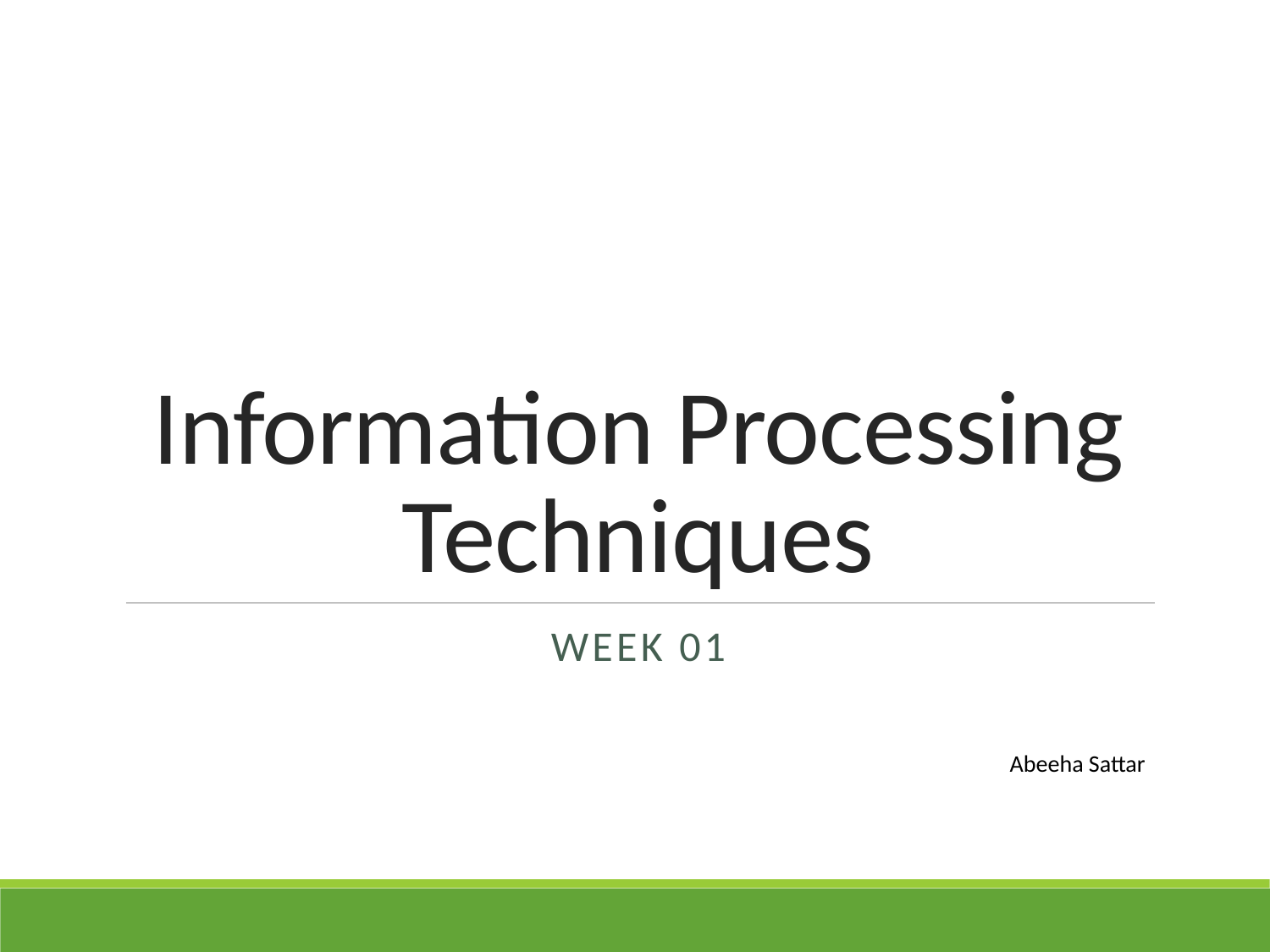

# Information Processing Techniques
Week 01
Abeeha Sattar